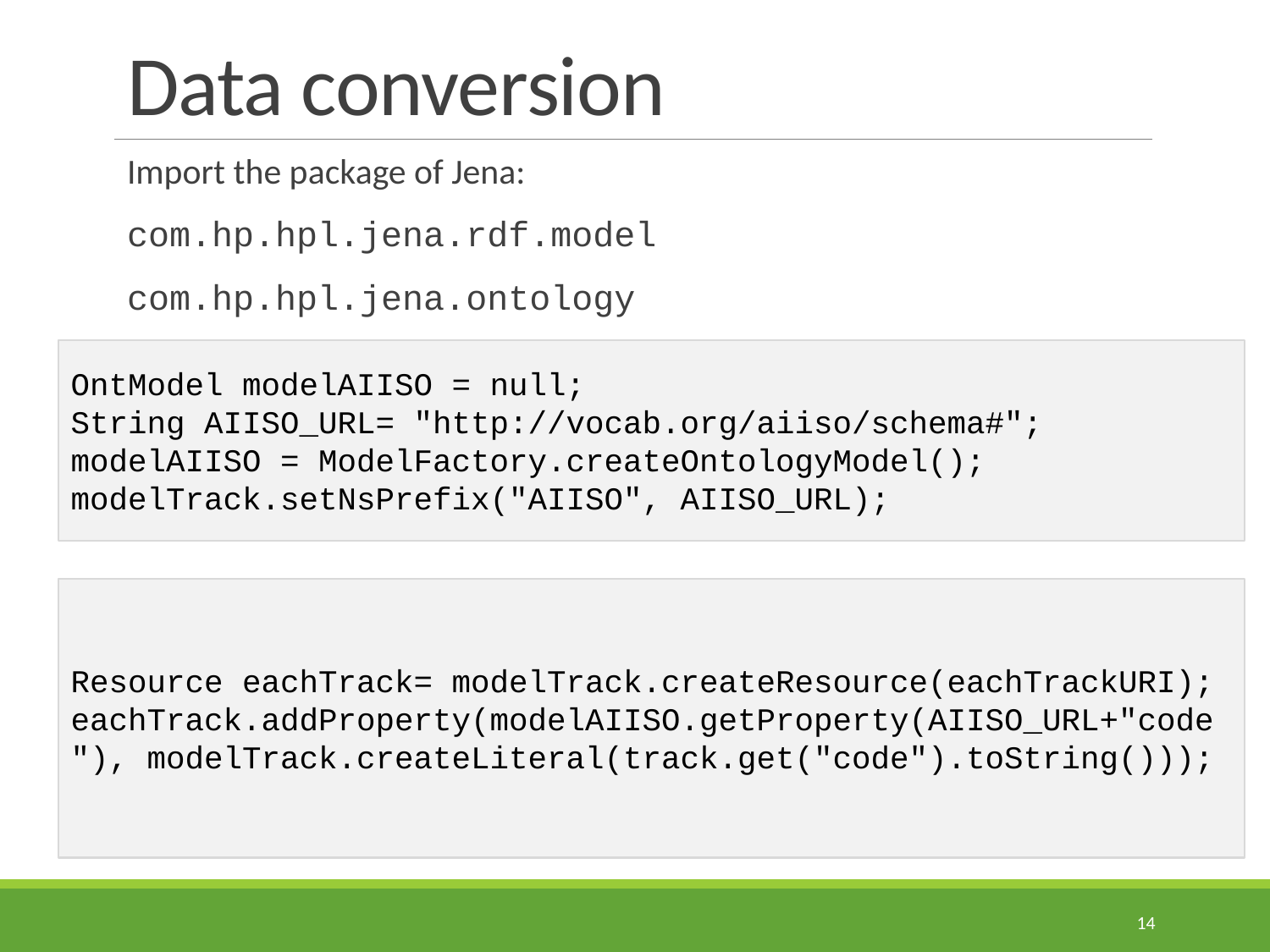

# Data conversion
Import the package of Jena:
com.hp.hpl.jena.rdf.model
com.hp.hpl.jena.ontology

OntModel modelAIISO = null;
String AIISO_URL= "http://vocab.org/aiiso/schema#";
modelAIISO = ModelFactory.createOntologyModel();
modelTrack.setNsPrefix("AIISO", AIISO_URL);
Resource eachTrack= modelTrack.createResource(eachTrackURI);
eachTrack.addProperty(modelAIISO.getProperty(AIISO_URL+"code"), modelTrack.createLiteral(track.get("code").toString()));
14